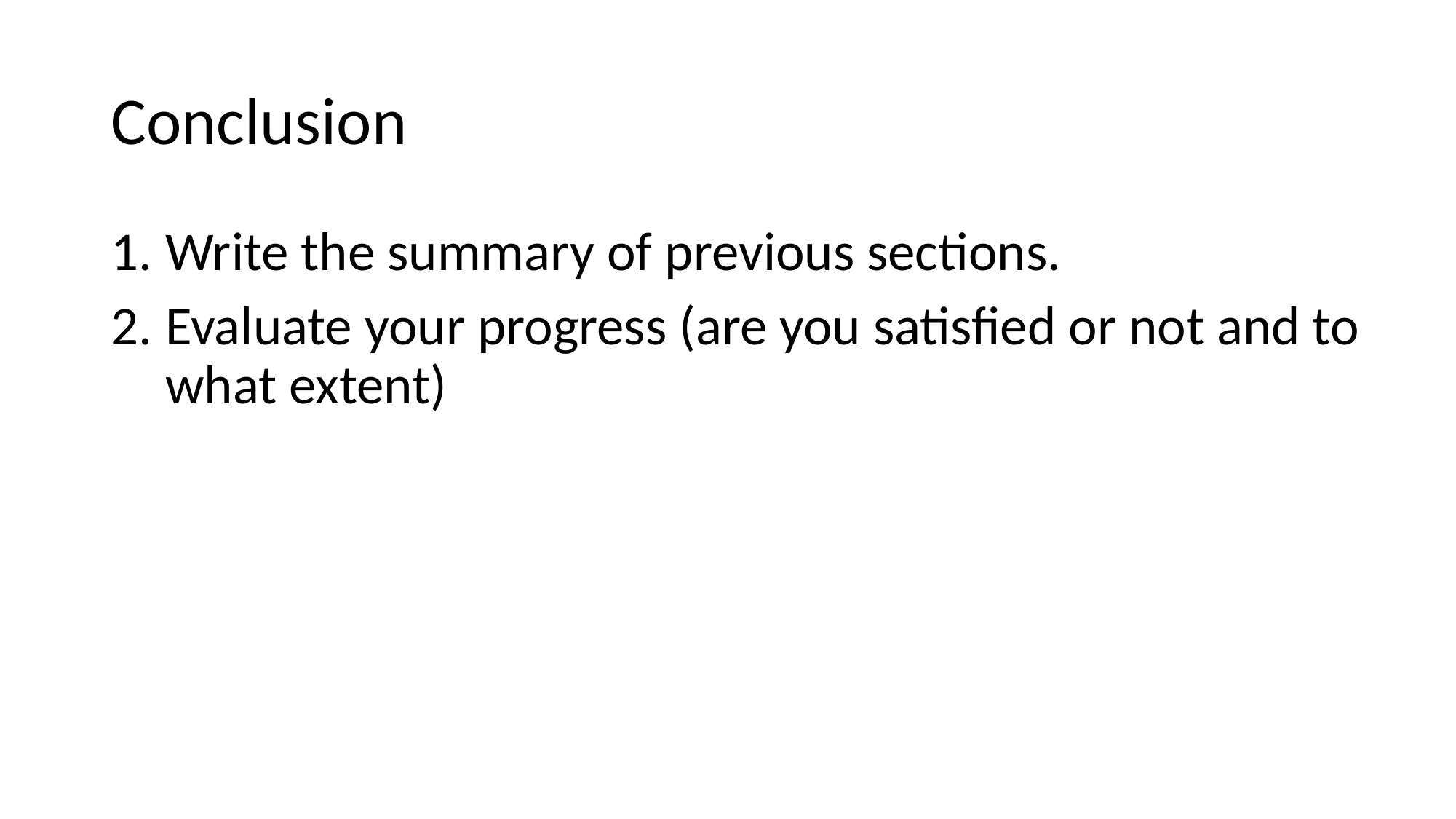

# Conclusion
Write the summary of previous sections.
Evaluate your progress (are you satisfied or not and to what extent)